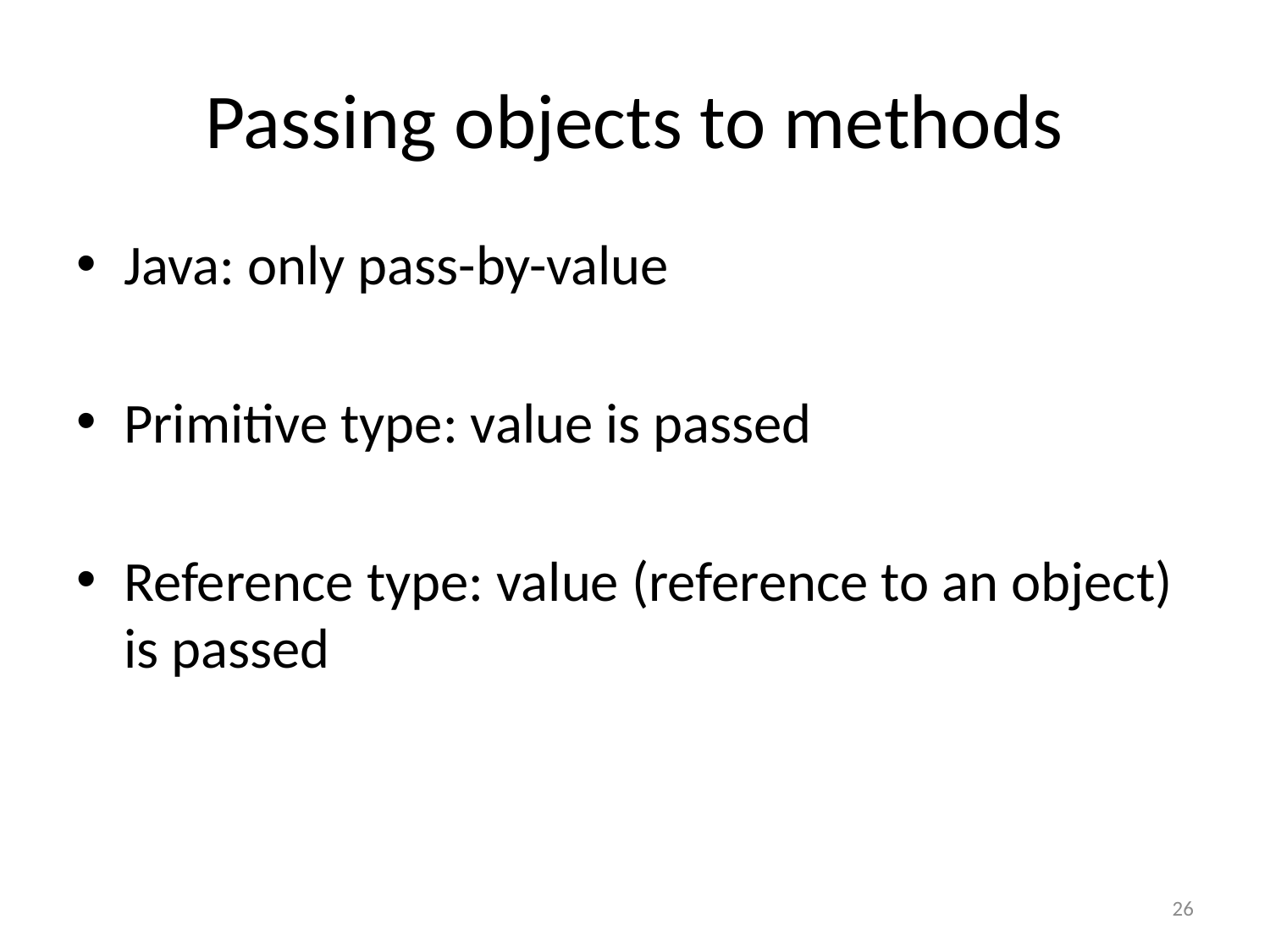

# Passing objects to methods
Java: only pass-by-value

Primitive type: value is passed

Reference type: value (reference to an object) is passed

26